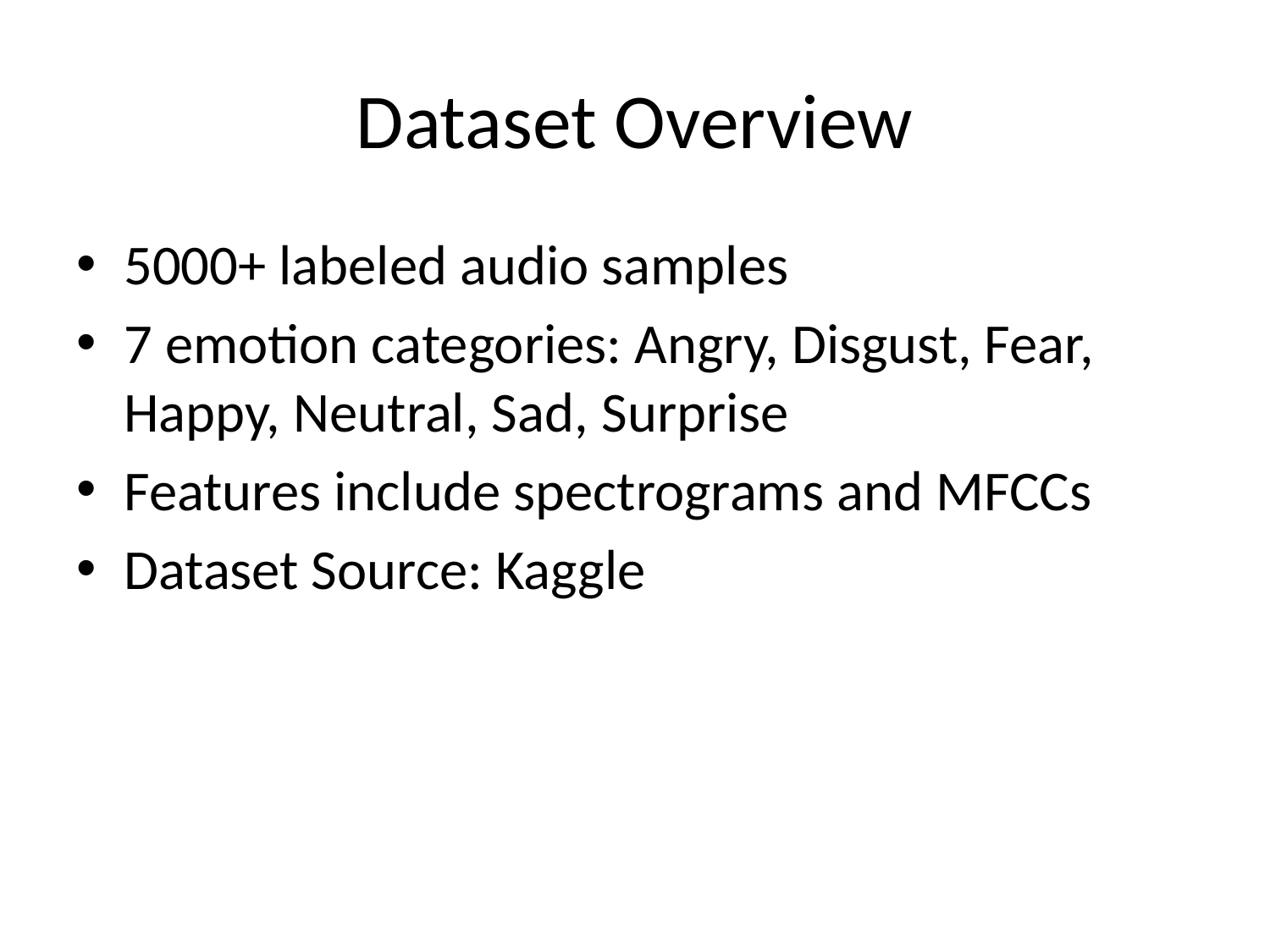

# Dataset Overview
5000+ labeled audio samples
7 emotion categories: Angry, Disgust, Fear, Happy, Neutral, Sad, Surprise
Features include spectrograms and MFCCs
Dataset Source: Kaggle